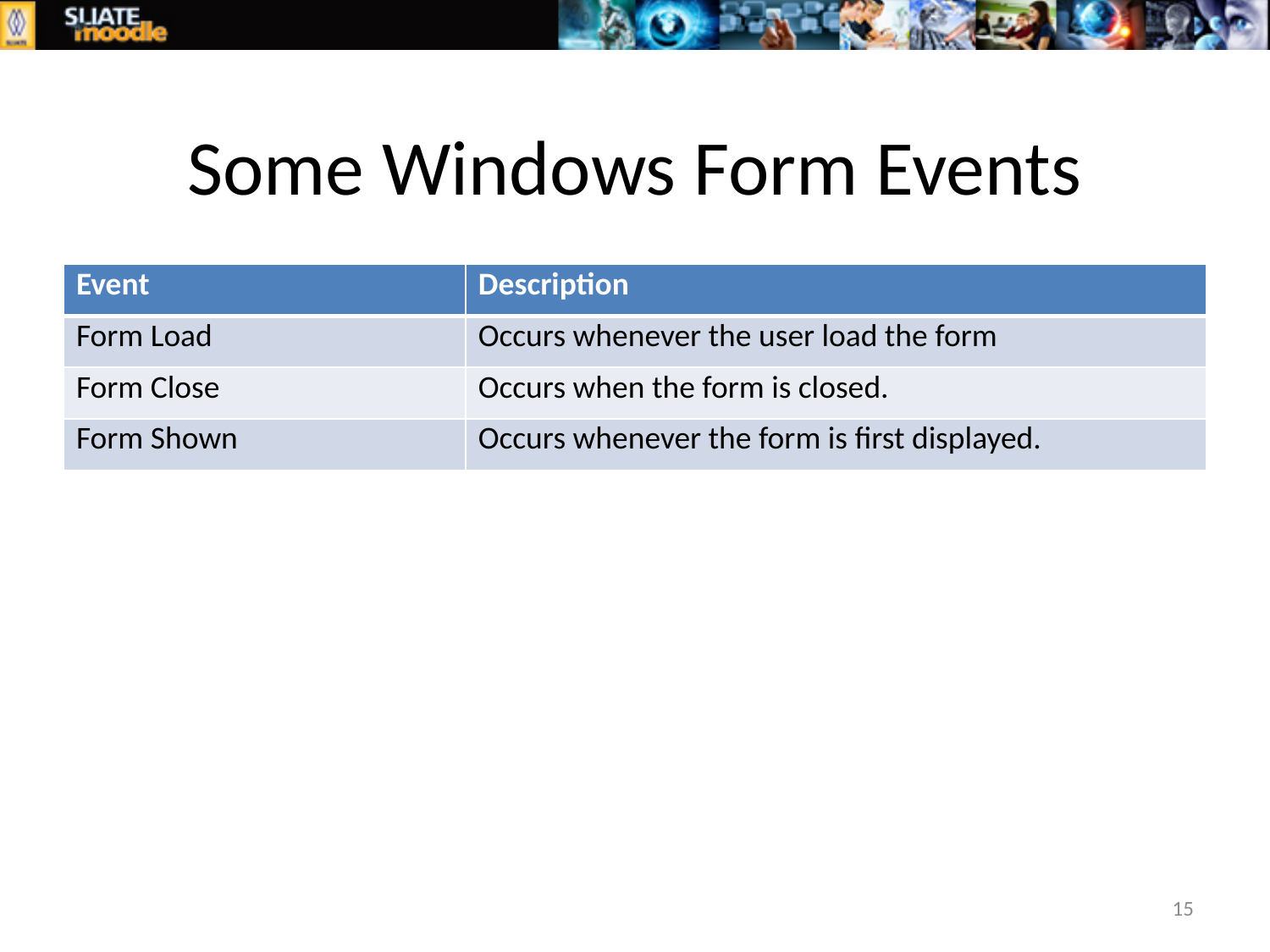

# Some Windows Form Events
| Event | Description |
| --- | --- |
| Form Load | Occurs whenever the user load the form |
| Form Close | Occurs when the form is closed. |
| Form Shown | Occurs whenever the form is first displayed. |
15